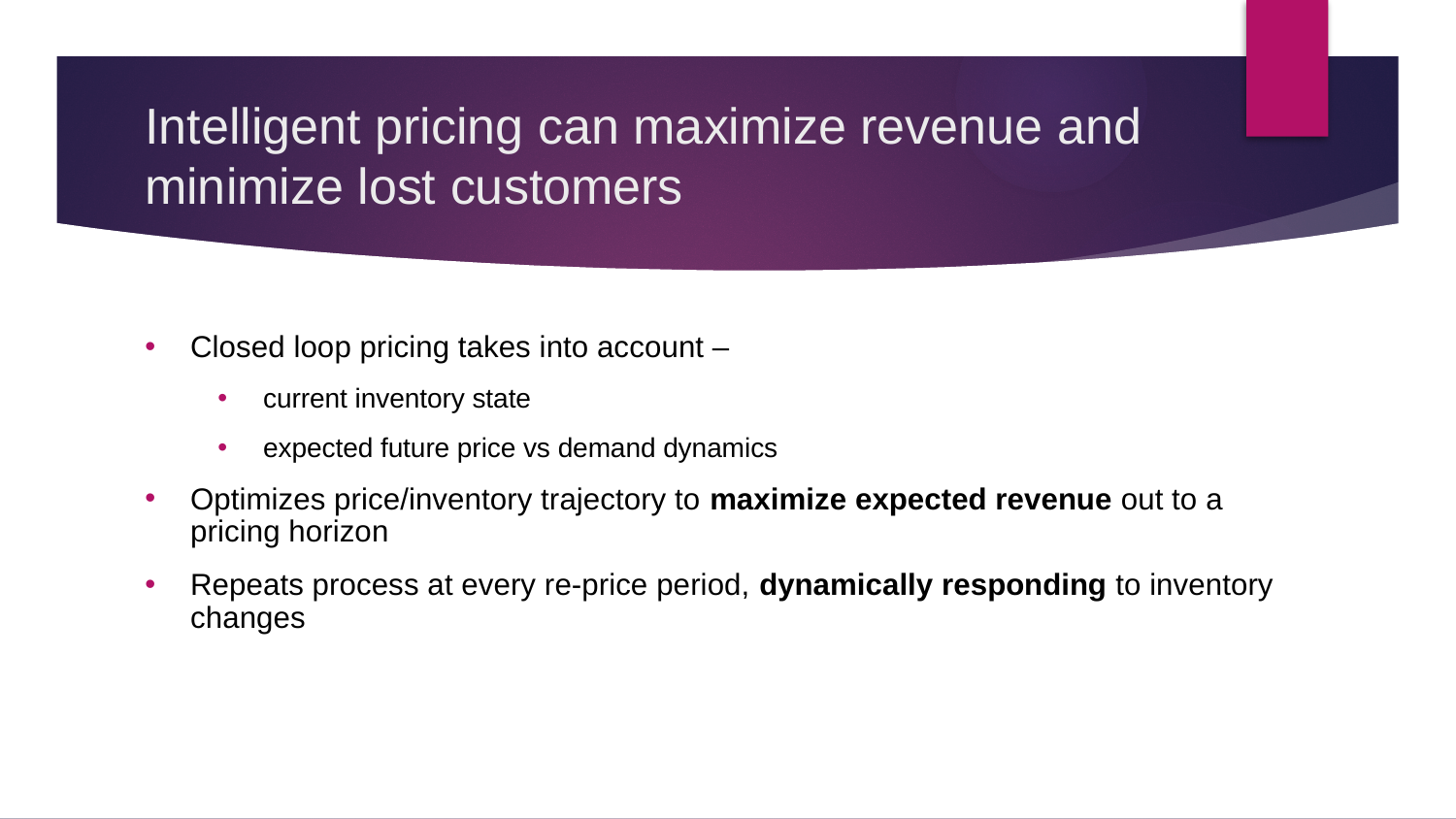

# Intelligent pricing can maximize revenue and minimize lost customers
Closed loop pricing takes into account –
current inventory state
expected future price vs demand dynamics
Optimizes price/inventory trajectory to maximize expected revenue out to a pricing horizon
Repeats process at every re-price period, dynamically responding to inventory changes